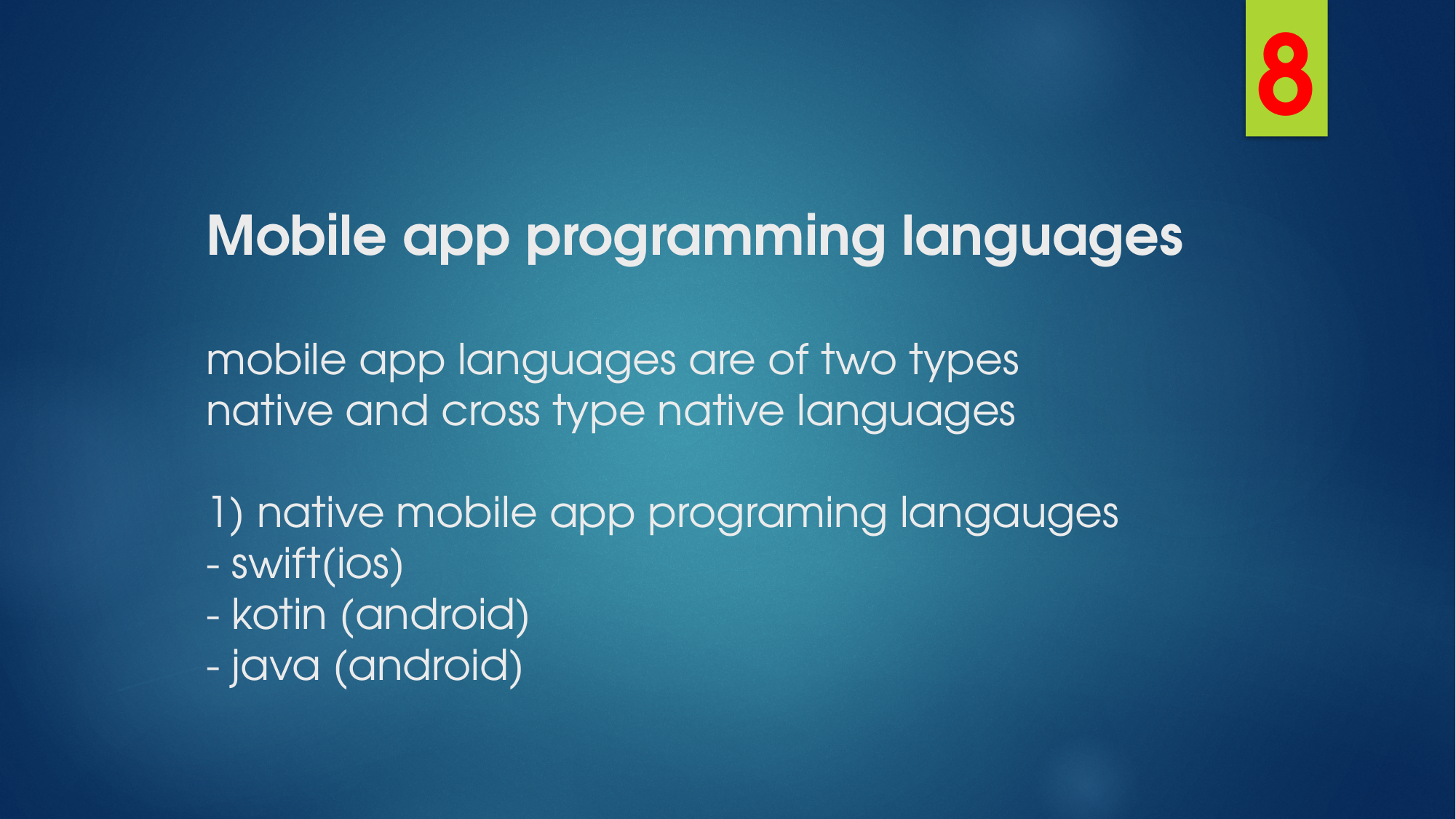

8
# Mobile app programming languages mobile app languages are of two types native and cross type native languages 1) native mobile app programing langauges - swift(ios) - kotin (android) - java (android)